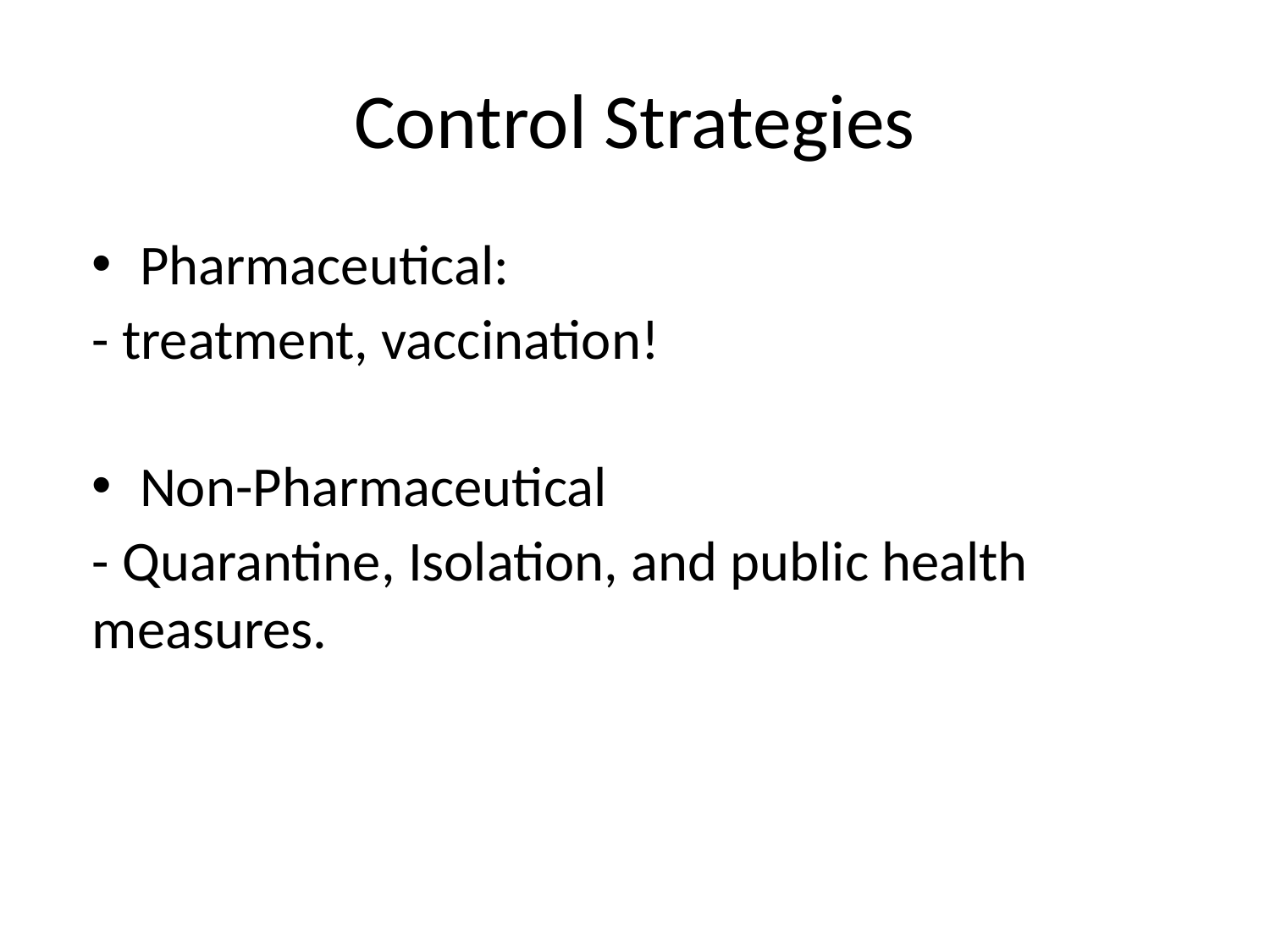

# Control Strategies
Pharmaceutical:
- treatment, vaccination!

Non-Pharmaceutical
- Quarantine, Isolation, and public health measures.